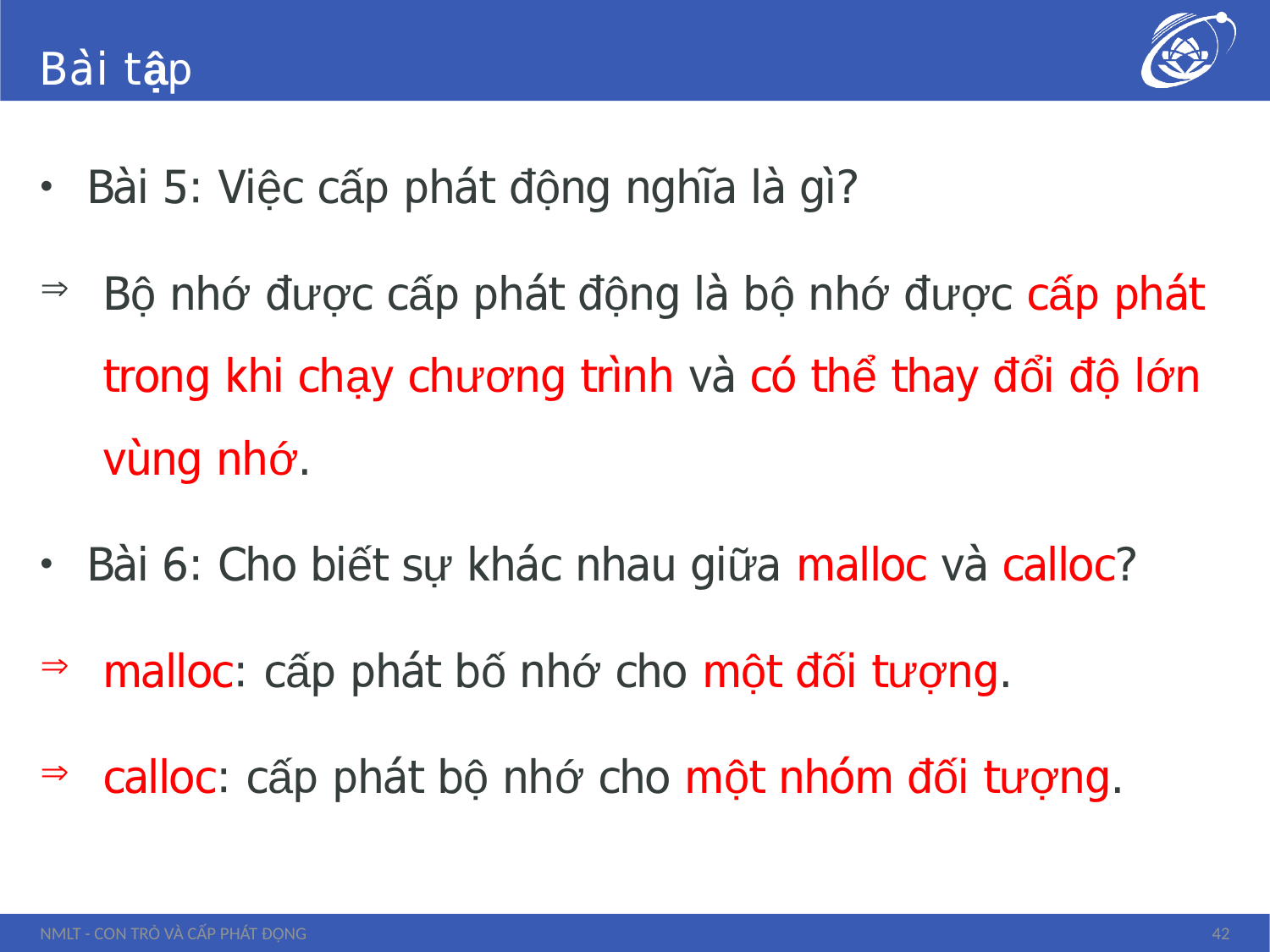

# Bài tập
Bài 5: Việc cấp phát động nghĩa là gì?
Bộ nhớ được cấp phát động là bộ nhớ được cấp phát trong khi chạy chương trình và có thể thay đổi độ lớn vùng nhớ.
Bài 6: Cho biết sự khác nhau giữa malloc và calloc?
malloc: cấp phát bố nhớ cho một đối tượng.
calloc: cấp phát bộ nhớ cho một nhóm đối tượng.
NMLT - Con trỏ và cấp phát động
42